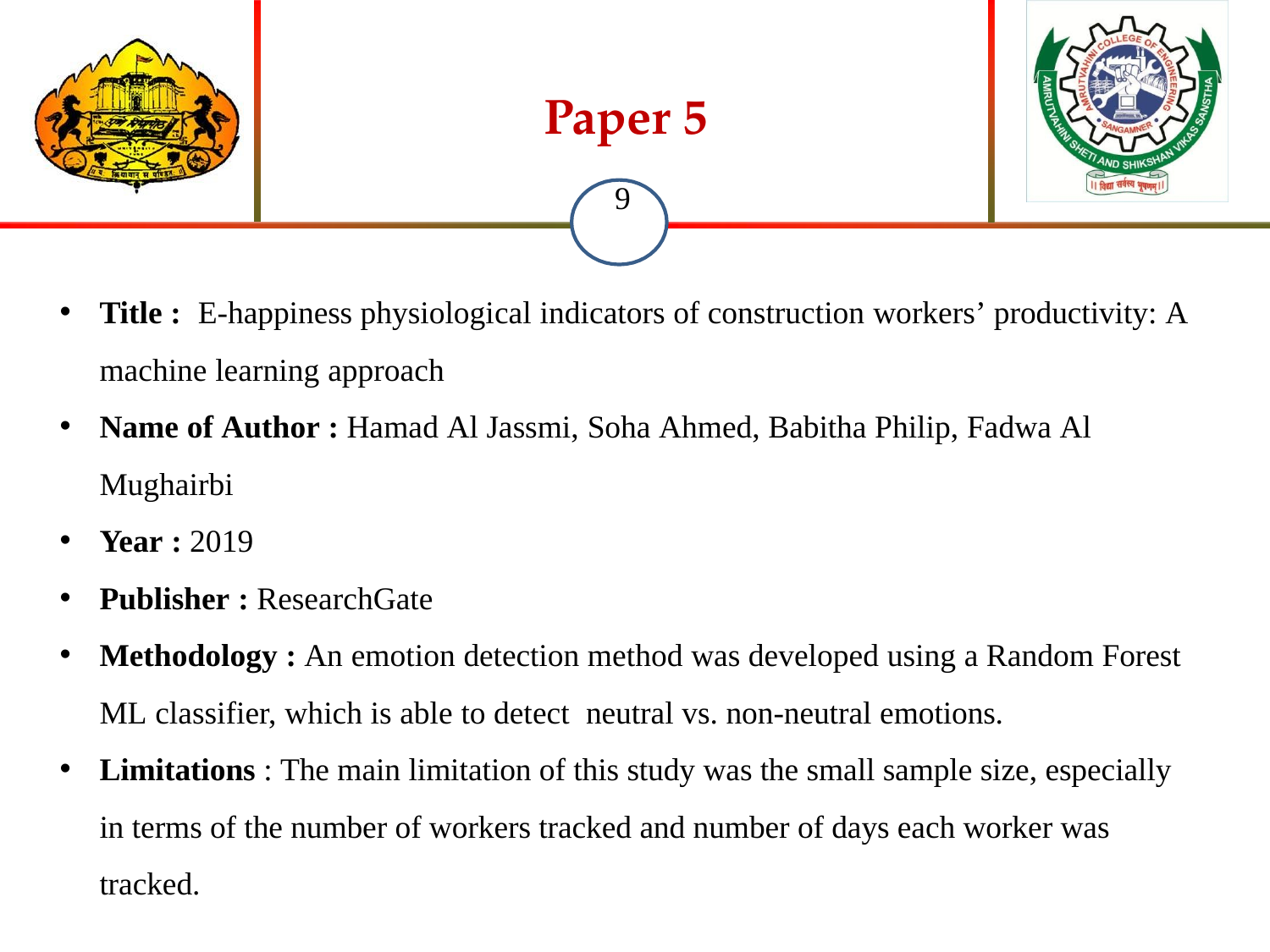

# Paper 5

                                                                     9

Title : E-happiness physiological indicators of construction workers’ productivity: A machine learning approach
Name of Author : Hamad Al Jassmi, Soha Ahmed, Babitha Philip, Fadwa Al Mughairbi
Year : 2019
Publisher : ResearchGate
Methodology : An emotion detection method was developed using a Random Forest ML classifier, which is able to detect  neutral vs. non-neutral emotions.
Limitations : The main limitation of this study was the small sample size, especially in terms of the number of workers tracked and number of days each worker was tracked.